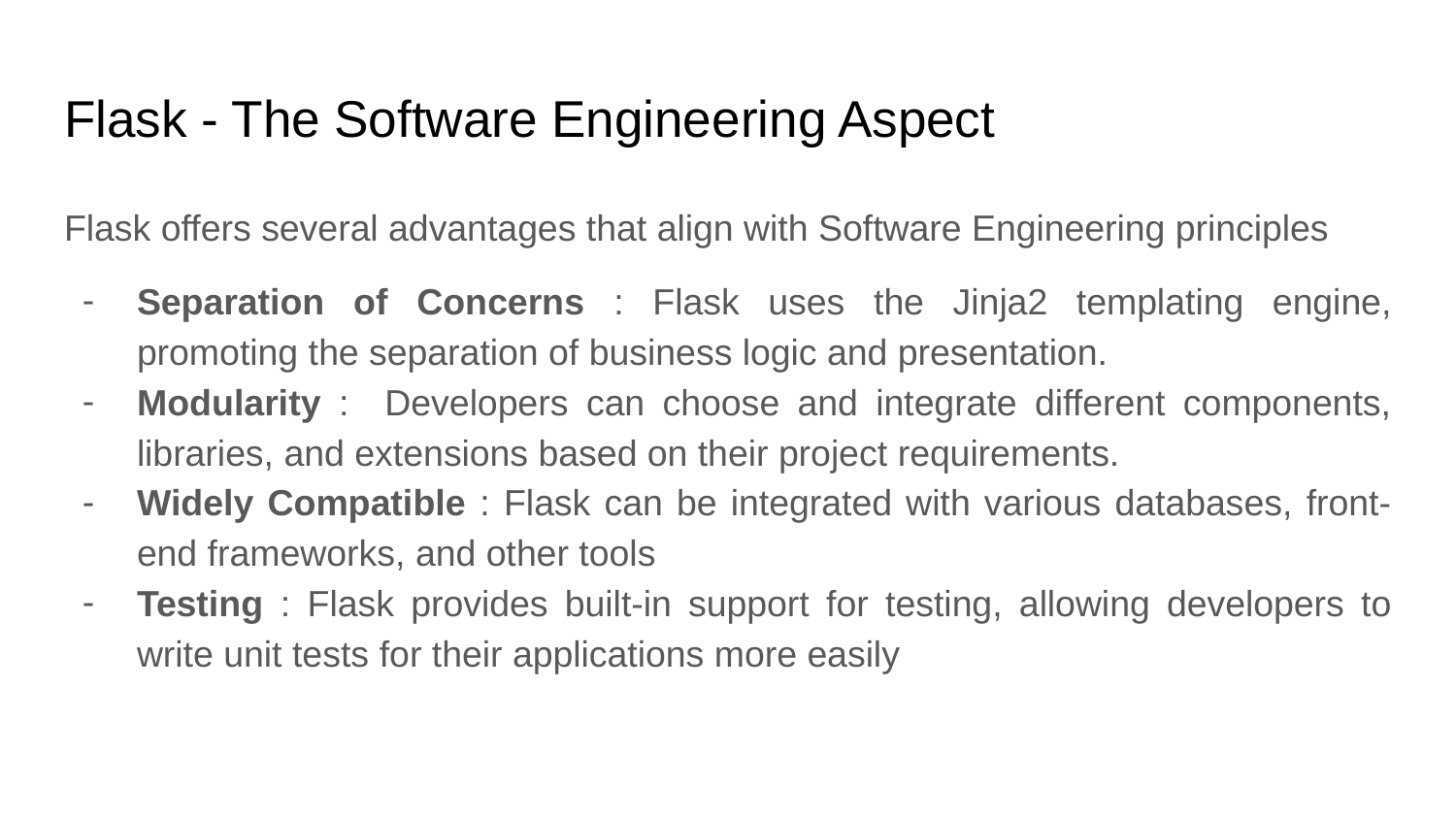

# Flask - The Software Engineering Aspect
Flask offers several advantages that align with Software Engineering principles
Separation of Concerns : Flask uses the Jinja2 templating engine, promoting the separation of business logic and presentation.
Modularity :  Developers can choose and integrate different components, libraries, and extensions based on their project requirements.
Widely Compatible : Flask can be integrated with various databases, front-end frameworks, and other tools
Testing : Flask provides built-in support for testing, allowing developers to write unit tests for their applications more easily